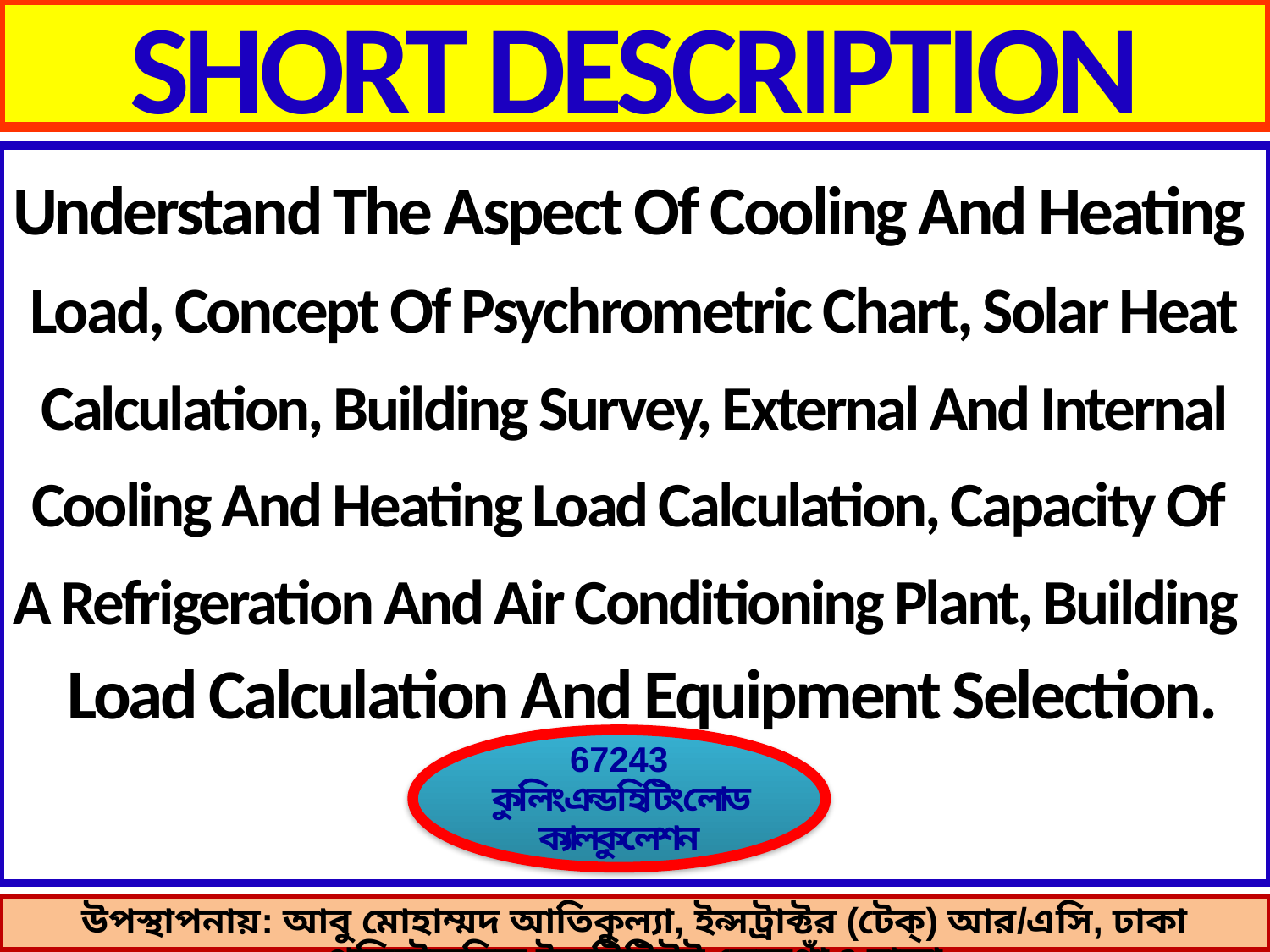

# SHORT DESCRIPTION
Understand The Aspect Of Cooling And Heating
Load, Concept Of Psychrometric Chart, Solar Heat
Calculation, Building Survey, External And Internal
Cooling And Heating Load Calculation, Capacity Of
A Refrigeration And Air Conditioning Plant, Building
 Load Calculation And Equipment Selection.
67243
কুলিং এন্ড হিটিং লোড ক্যালকুলেশন
উপস্থাপনায়: আবু মোহাম্মদ আতিকুল্যা, ইন্সট্রাক্টর (টেক্) আর/এসি, ঢাকা পলিটেকনিক ইন্সটিটিউট,তেজগাঁও,ঢাকা